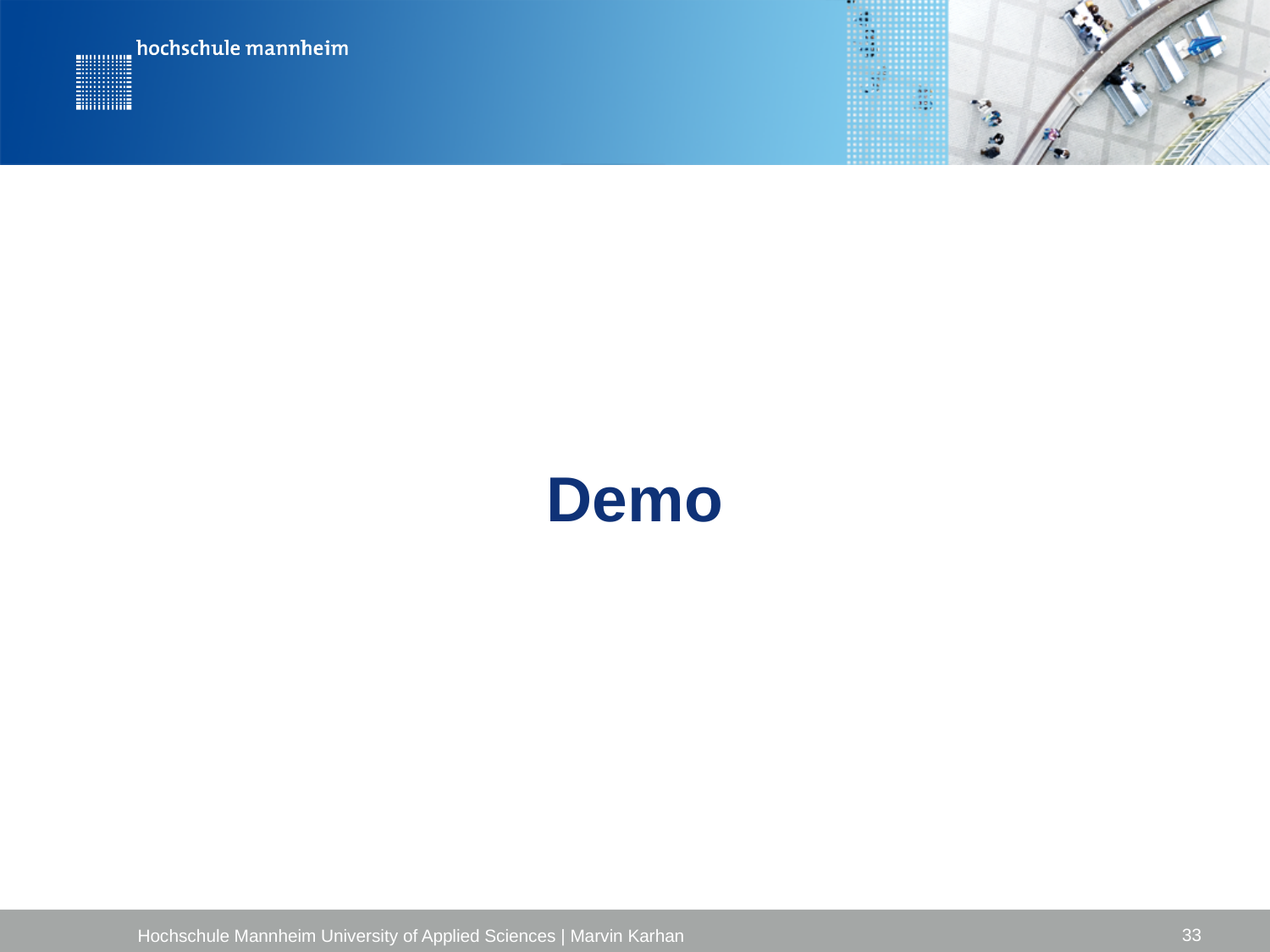

# Demo

33
Hochschule Mannheim University of Applied Sciences | Marvin Karhan